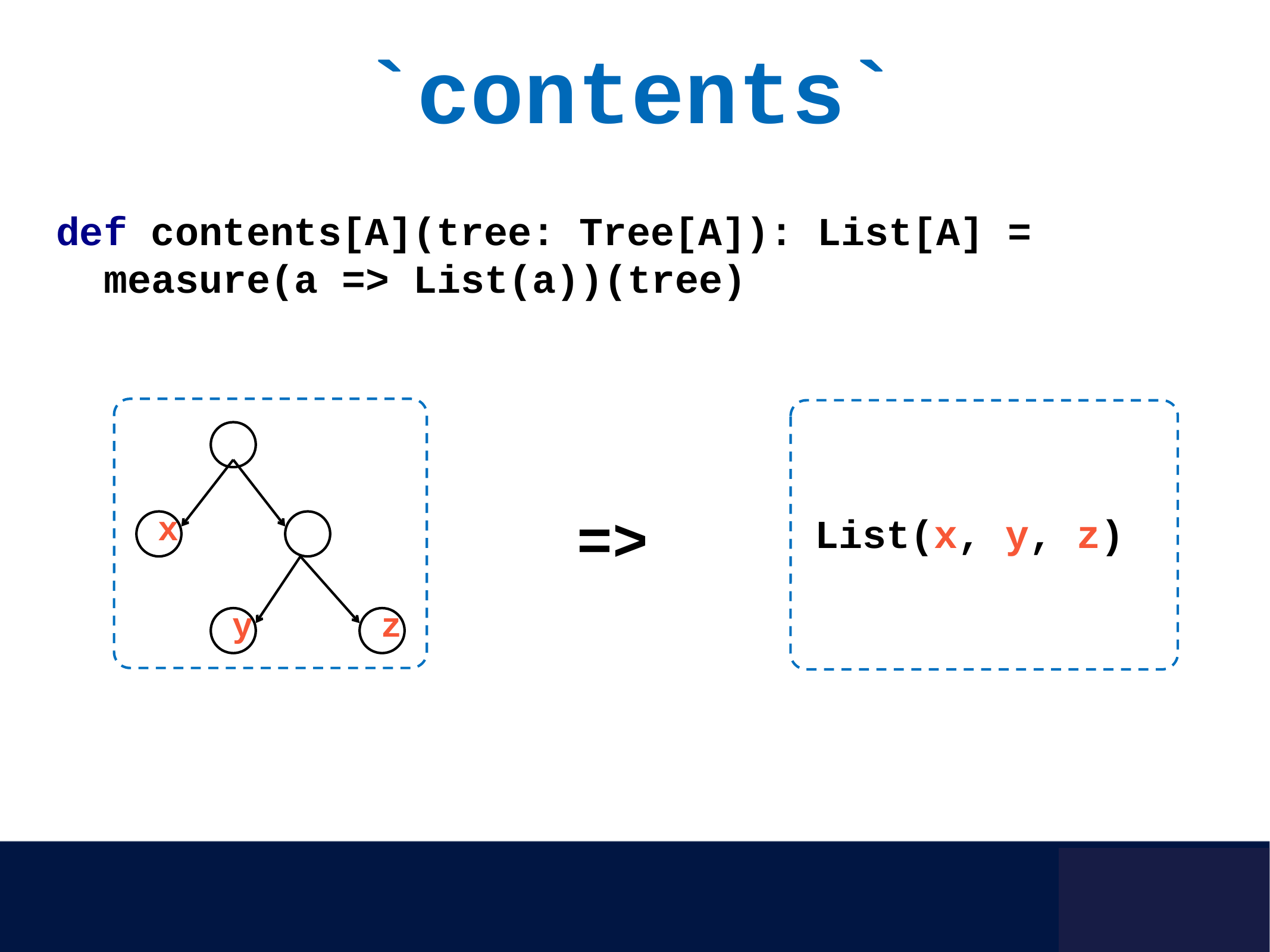

`contents`
def contents[A](tree: Tree[A]): List[A] =
  measure(a => List(a))(tree)

=>
x

List(x, y, z)

y
z